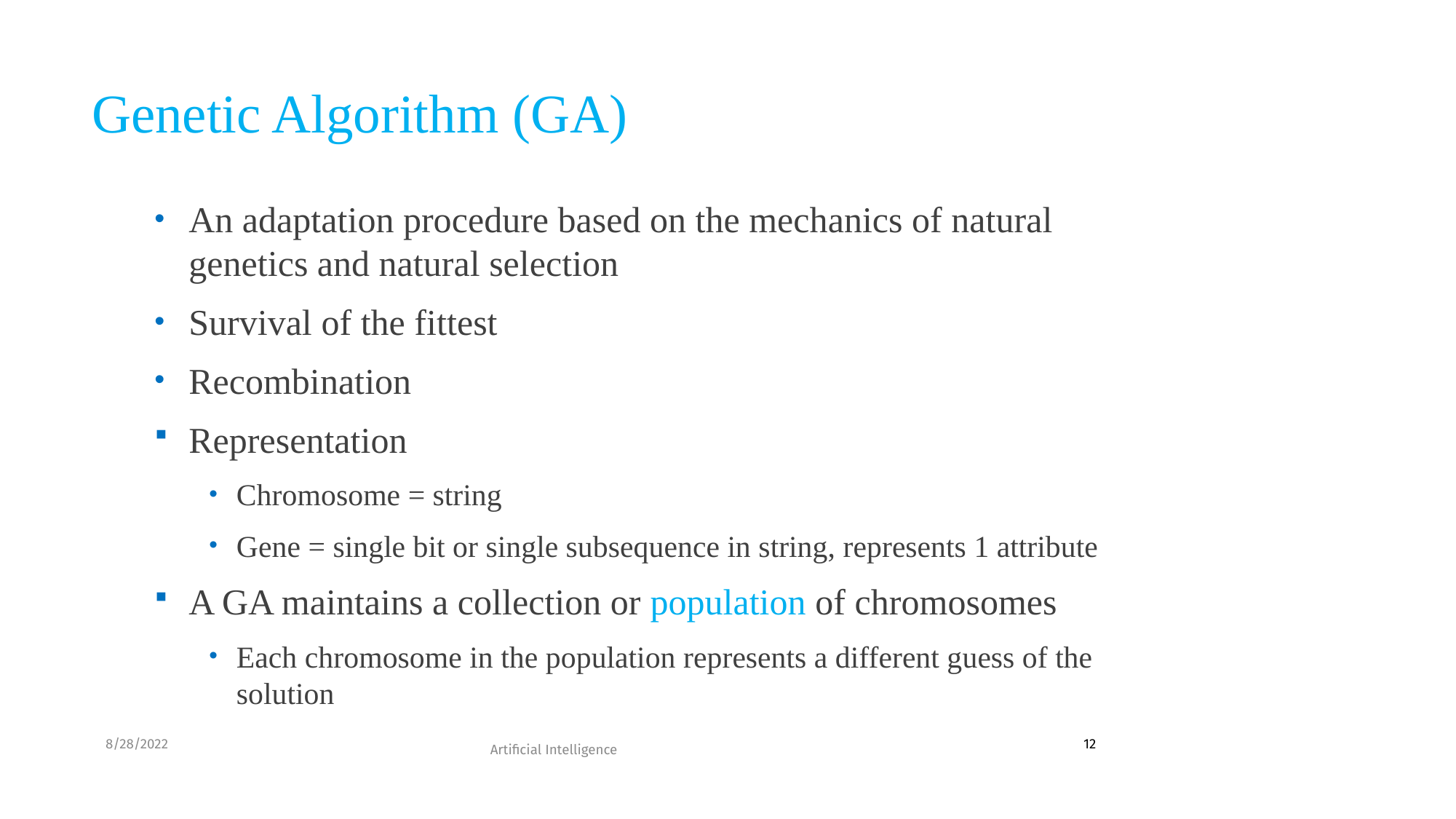

# Genetic Algorithm (GA)
An adaptation procedure based on the mechanics of natural genetics and natural selection
Survival of the fittest
Recombination
Representation
Chromosome = string
Gene = single bit or single subsequence in string, represents 1 attribute
A GA maintains a collection or population of chromosomes
Each chromosome in the population represents a different guess of the solution

8/28/2022
12
Artificial Intelligence